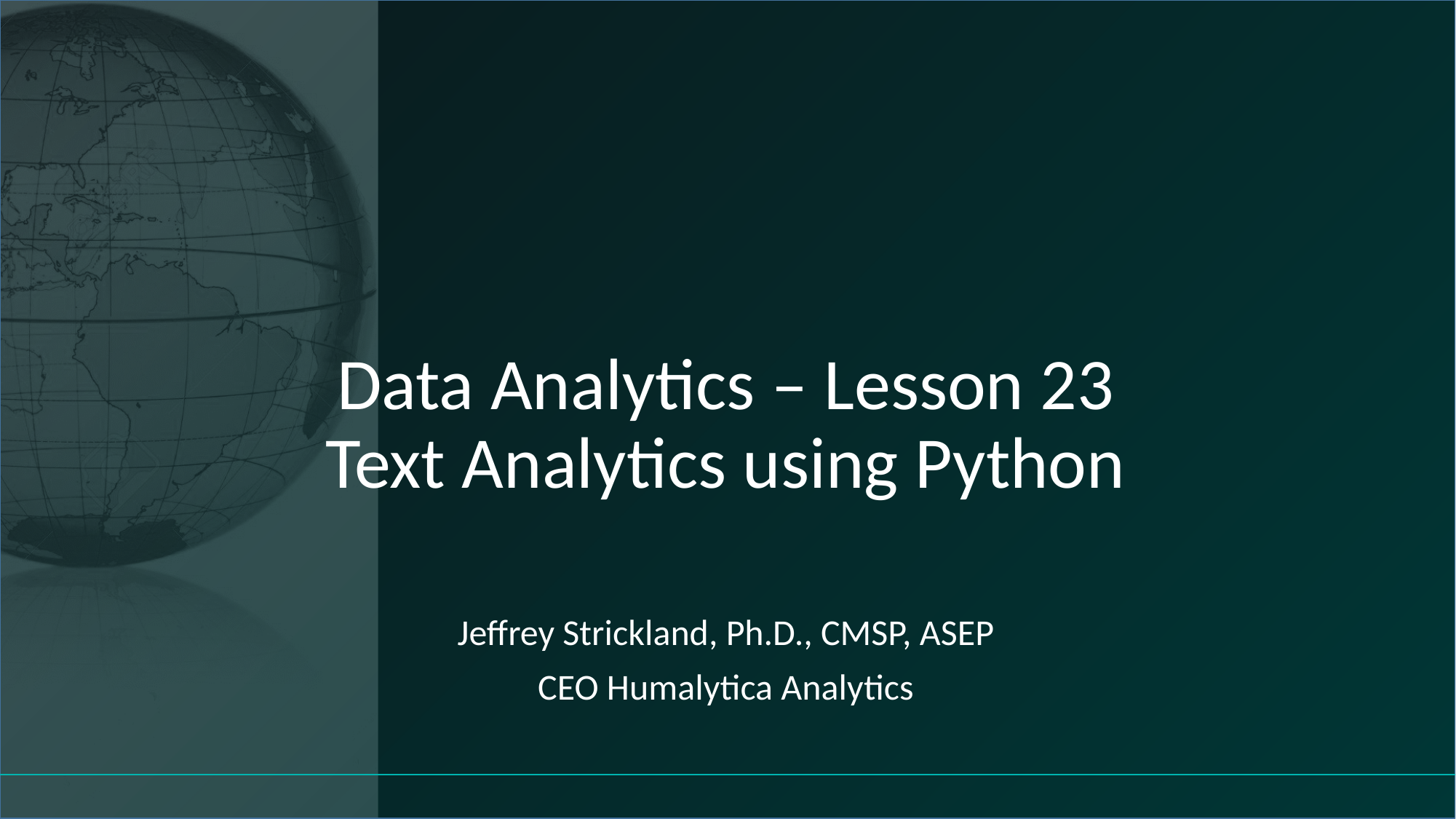

# Data Analytics – Lesson 23 Text Analytics using Python

Jeffrey Strickland, Ph.D., CMSP, ASEP
CEO Humalytica Analytics